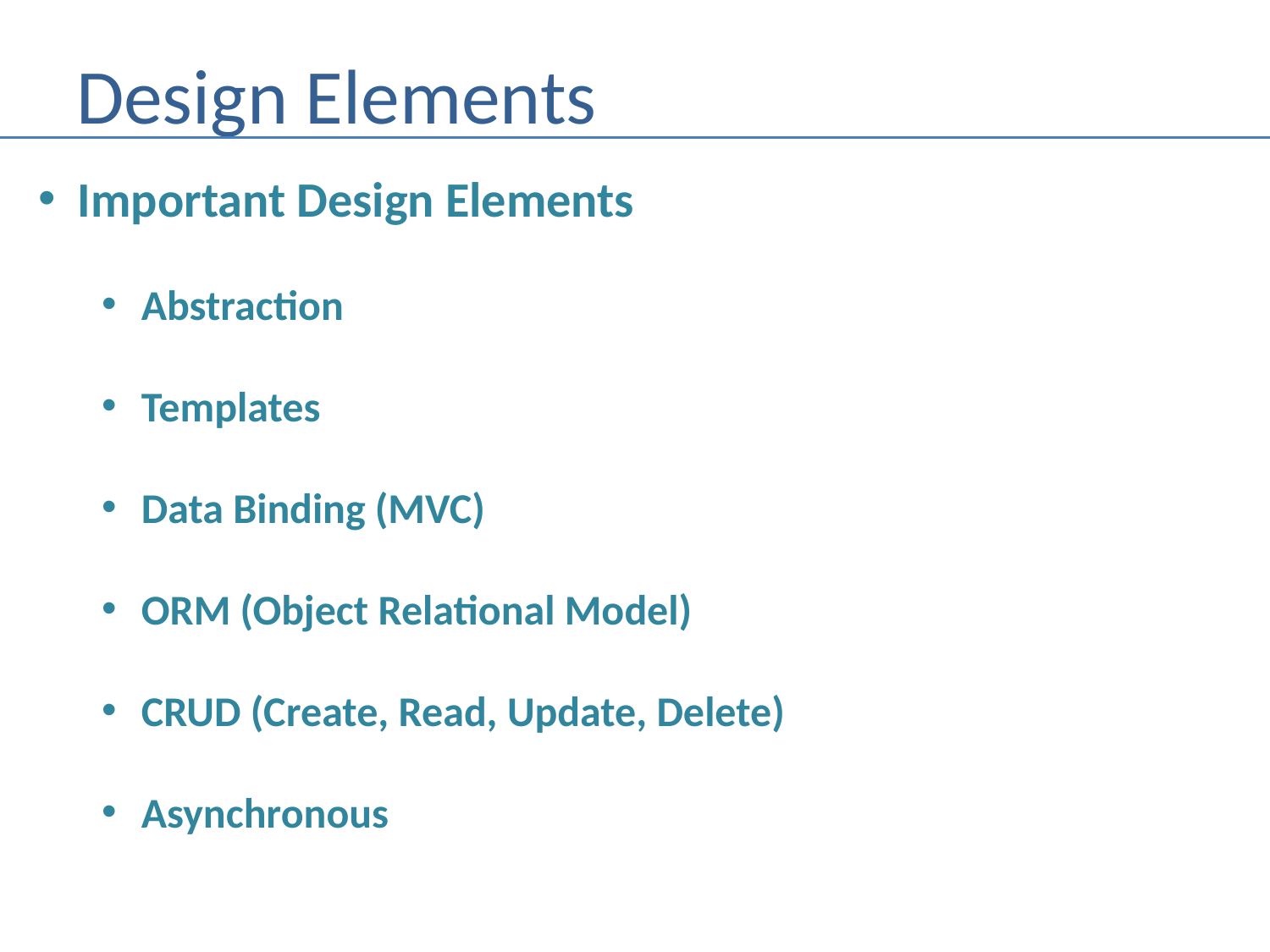

# Design Elements
Important Design Elements
Abstraction
Templates
Data Binding (MVC)
ORM (Object Relational Model)
CRUD (Create, Read, Update, Delete)
Asynchronous